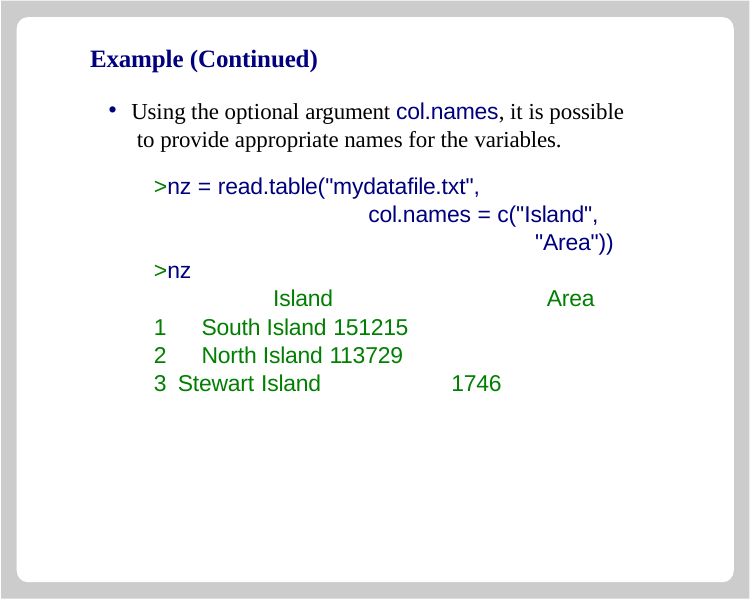

# Example (Continued)
Using the optional argument col.names, it is possible  to provide appropriate names for the variables.
>nz = read.table("mydatafile.txt",
col.names = c("Island",
"Area"))
>nz
Island	Area
South Island 151215
North Island 113729
Stewart Island	1746